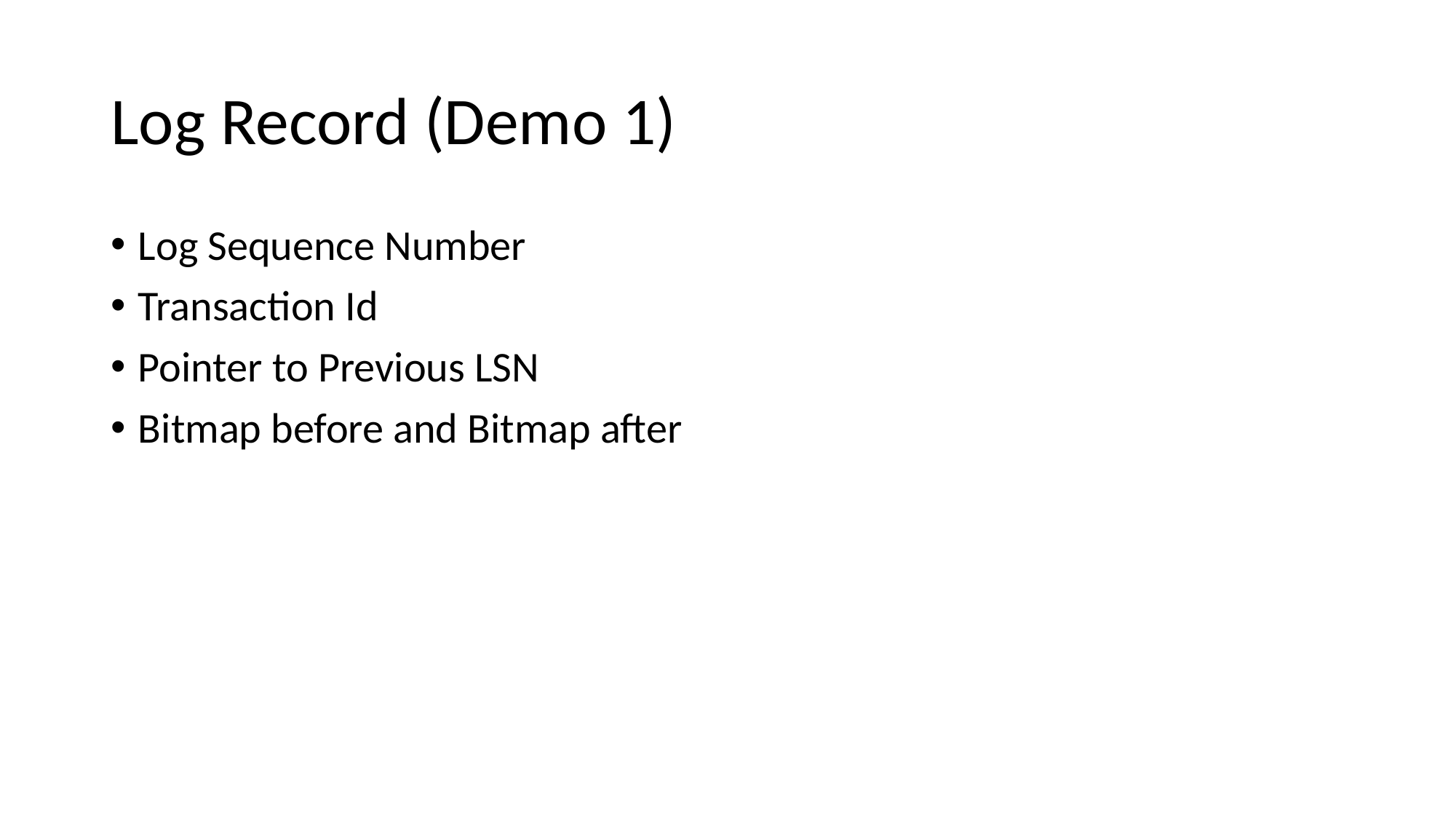

# Log Record (Demo 1)
Log Sequence Number
Transaction Id
Pointer to Previous LSN
Bitmap before and Bitmap after